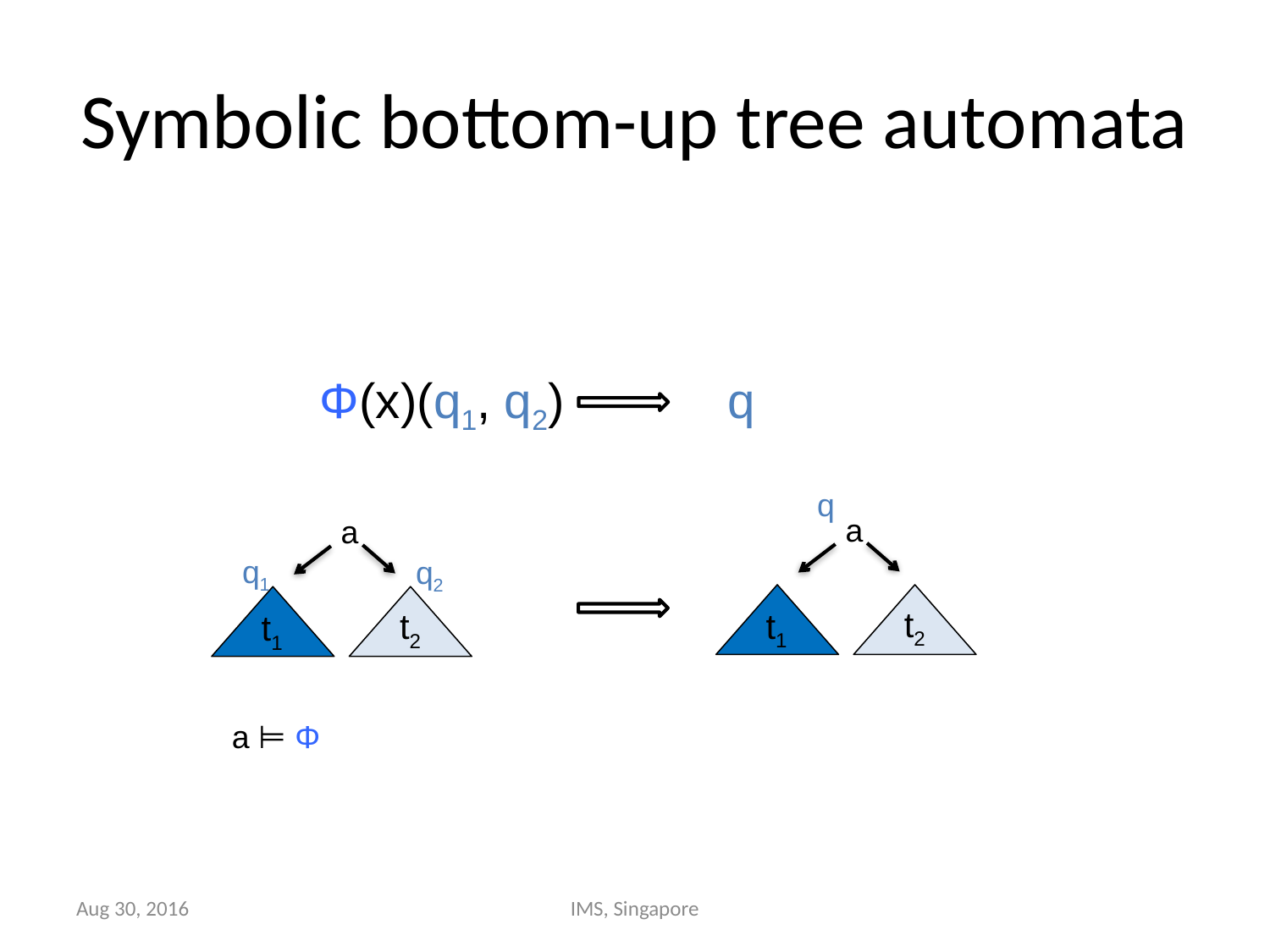

# Symbolic bottom-up tree automata
Φ(x)(q1, q2)
q

 q
a
a
 q1
 q2

t2
t1
t2
t1

a ⊨ Φ
Aug 30, 2016
IMS, Singapore
99